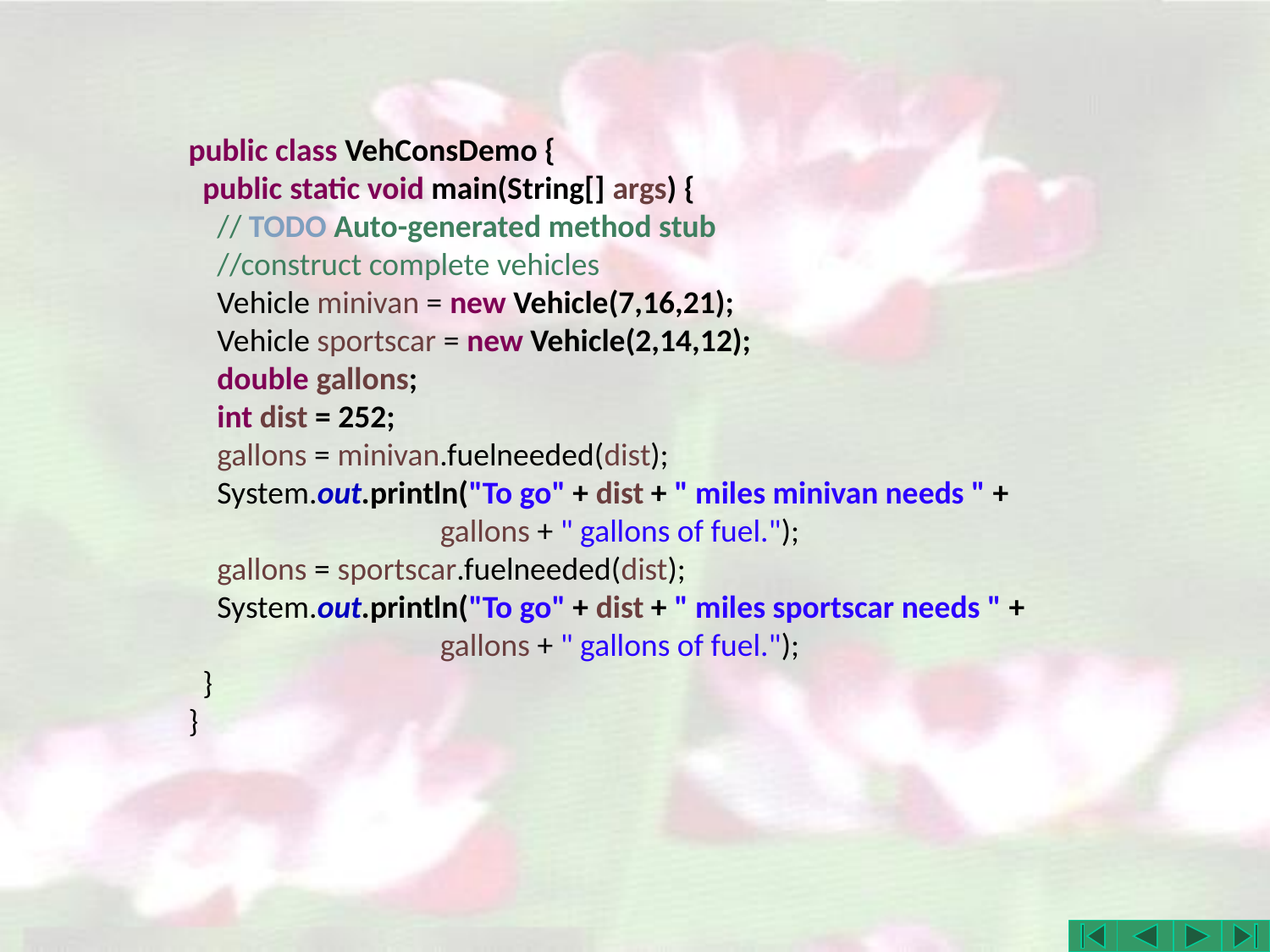

public class VehConsDemo {
  public static void main(String[] args) {
    // TODO Auto-generated method stub
    //construct complete vehicles
    Vehicle minivan = new Vehicle(7,16,21);
    Vehicle sportscar = new Vehicle(2,14,12);
    double gallons;
    int dist = 252;
    gallons = minivan.fuelneeded(dist);
    System.out.println("To go" + dist + " miles minivan needs " +
                                   gallons + " gallons of fuel.");
    gallons = sportscar.fuelneeded(dist);
    System.out.println("To go" + dist + " miles sportscar needs " +
                                   gallons + " gallons of fuel.");
  }
}